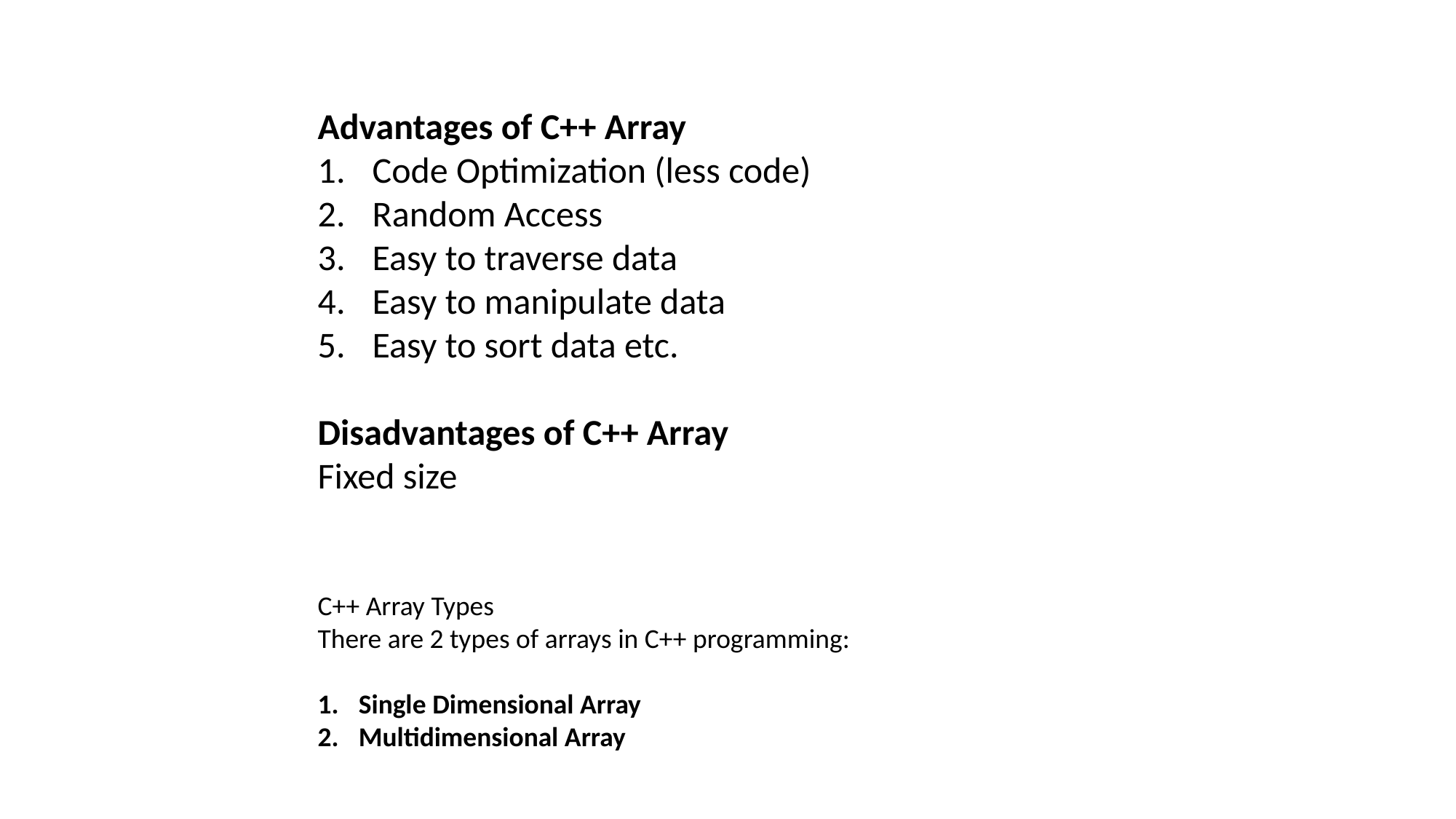

Advantages of C++ Array
Code Optimization (less code)
Random Access
Easy to traverse data
Easy to manipulate data
Easy to sort data etc.

Disadvantages of C++ Array
Fixed size
C++ Array Types
There are 2 types of arrays in C++ programming:

Single Dimensional Array
Multidimensional Array